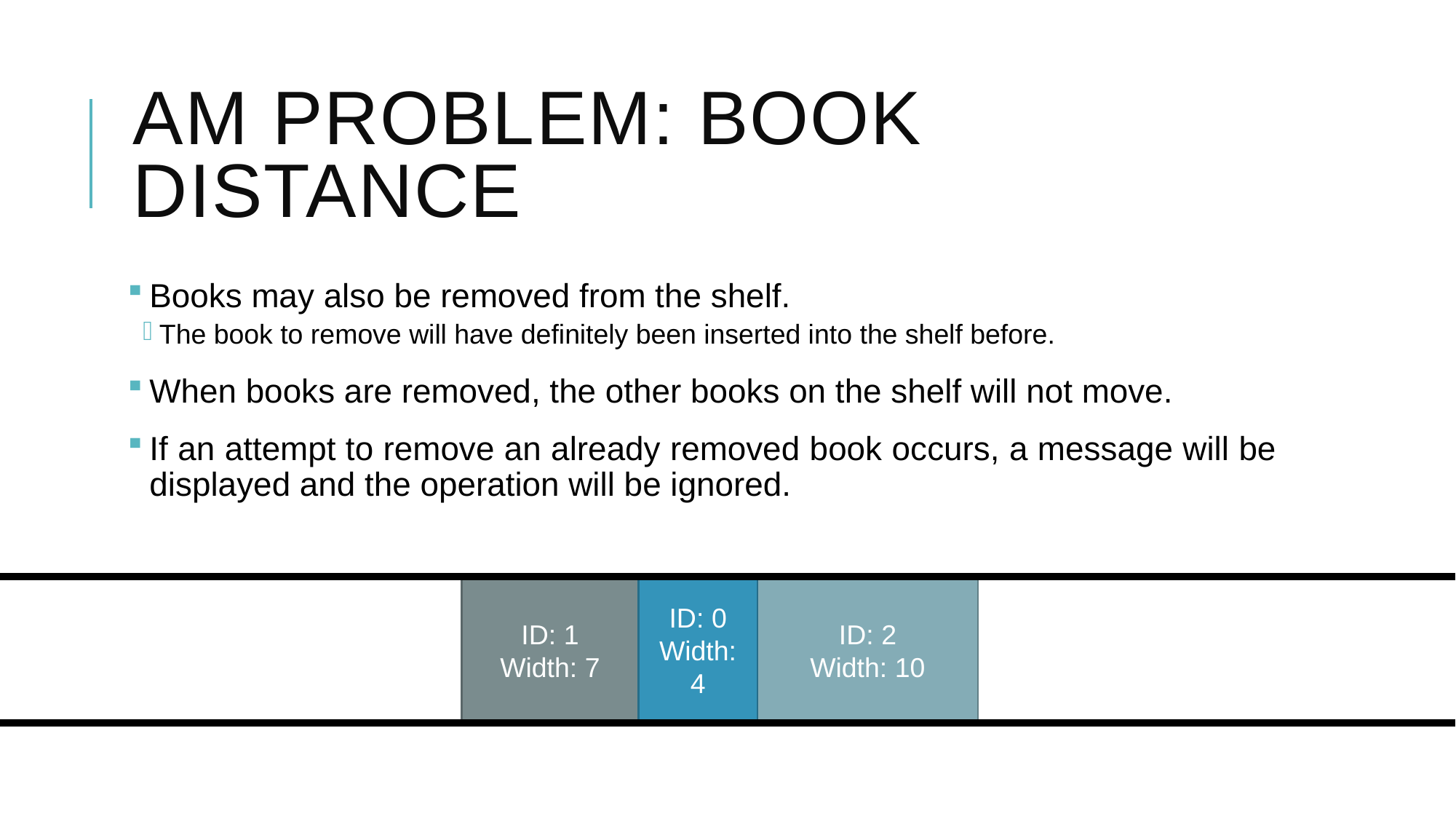

# AM Problem: Book Distance
Books may also be removed from the shelf.
The book to remove will have definitely been inserted into the shelf before.
When books are removed, the other books on the shelf will not move.
If an attempt to remove an already removed book occurs, a message will be displayed and the operation will be ignored.
ID: 1
Width: 7
ID: 0
Width: 4
ID: 2
Width: 10